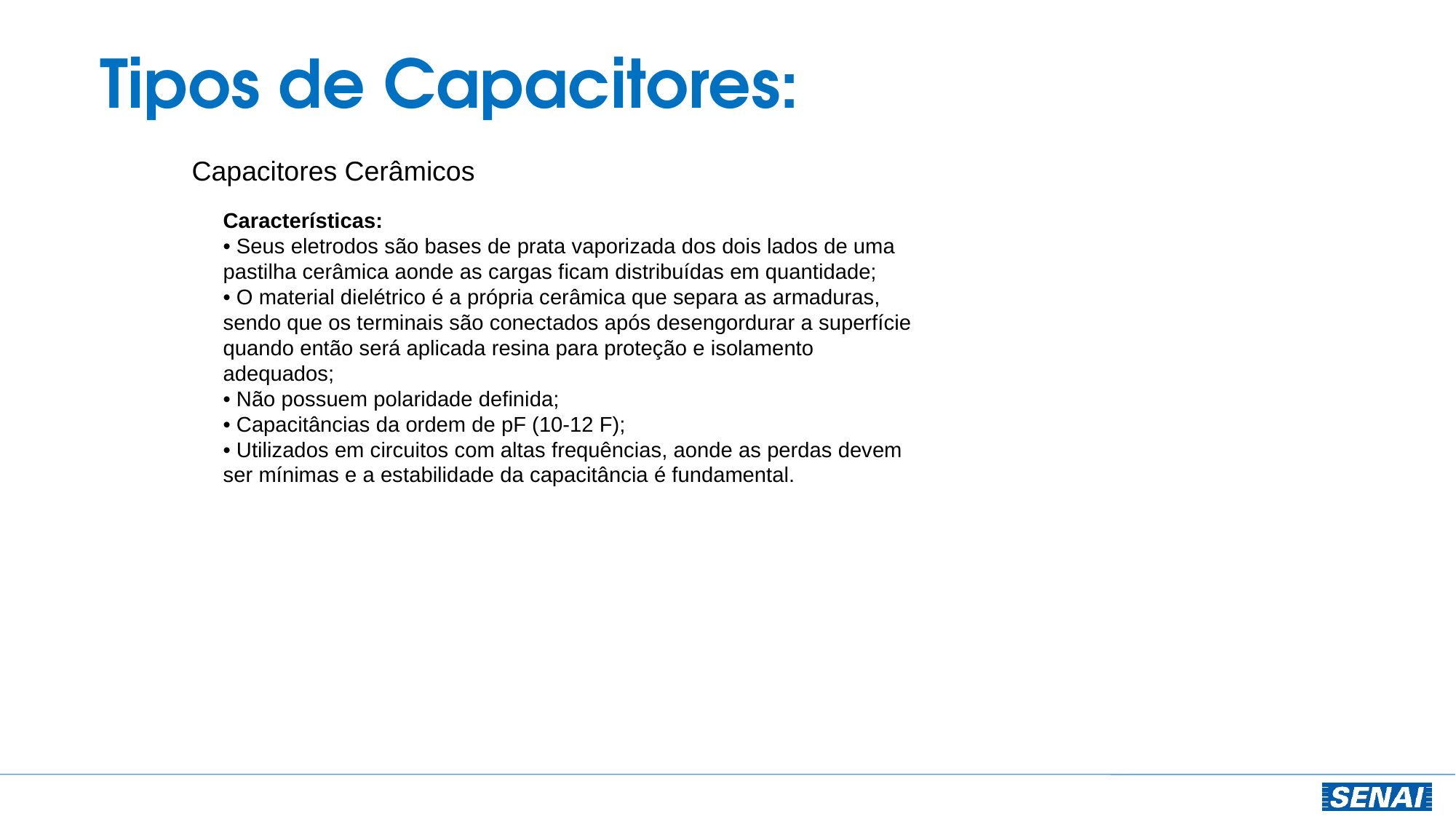

# Tipos de Capacitores:
Capacitores Cerâmicos
Características:
• Seus eletrodos são bases de prata vaporizada dos dois lados de uma pastilha cerâmica aonde as cargas ficam distribuídas em quantidade;
• O material dielétrico é a própria cerâmica que separa as armaduras, sendo que os terminais são conectados após desengordurar a superfície quando então será aplicada resina para proteção e isolamento adequados;
• Não possuem polaridade definida;
• Capacitâncias da ordem de pF (10-12 F);
• Utilizados em circuitos com altas frequências, aonde as perdas devem ser mínimas e a estabilidade da capacitância é fundamental.